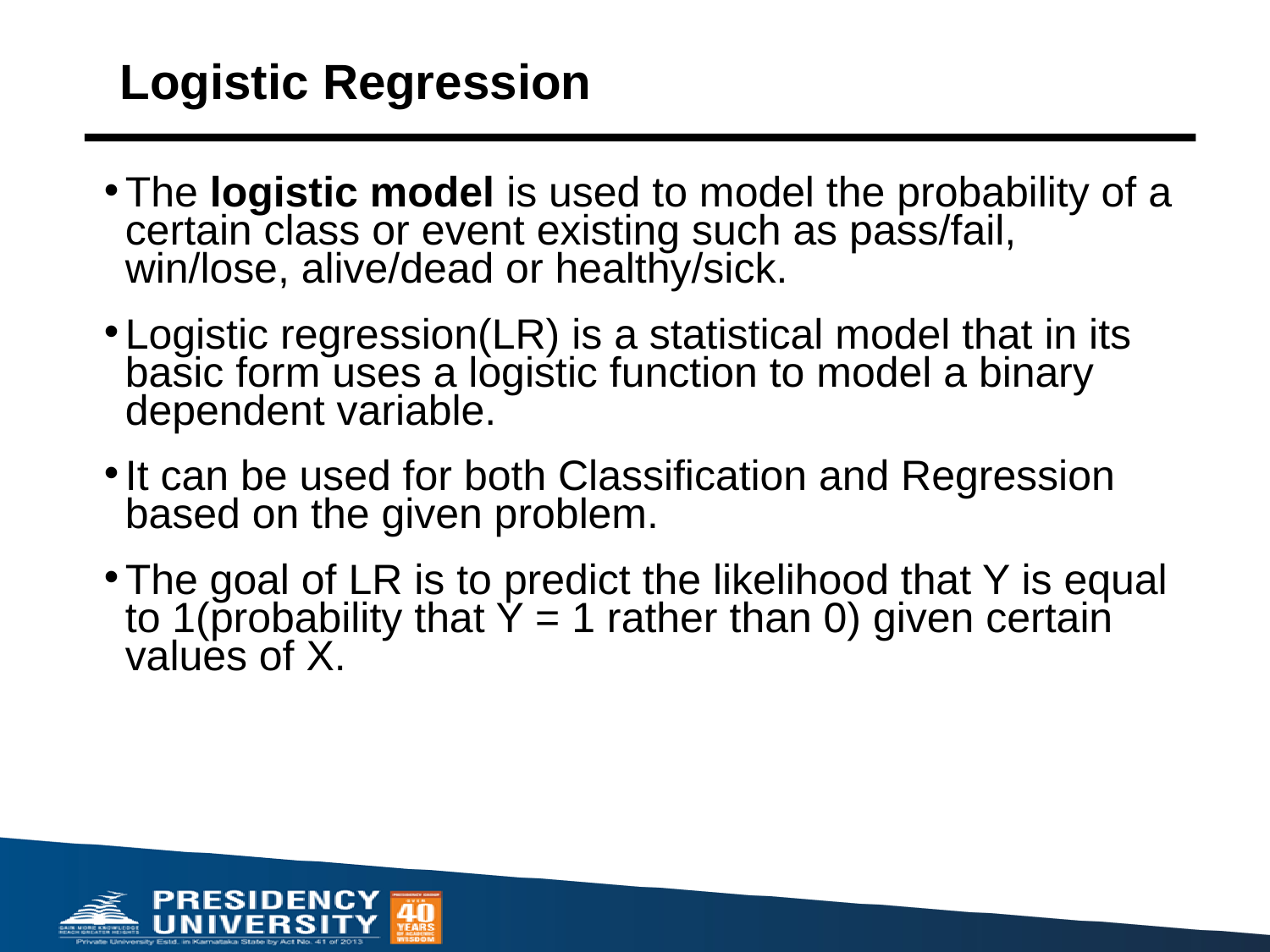

# Logistic Regression
The logistic model is used to model the probability of a certain class or event existing such as pass/fail, win/lose, alive/dead or healthy/sick.
Logistic regression(LR) is a statistical model that in its basic form uses a logistic function to model a binary dependent variable.
It can be used for both Classification and Regression based on the given problem.
The goal of LR is to predict the likelihood that Y is equal to 1(probability that Y = 1 rather than 0) given certain values of X.